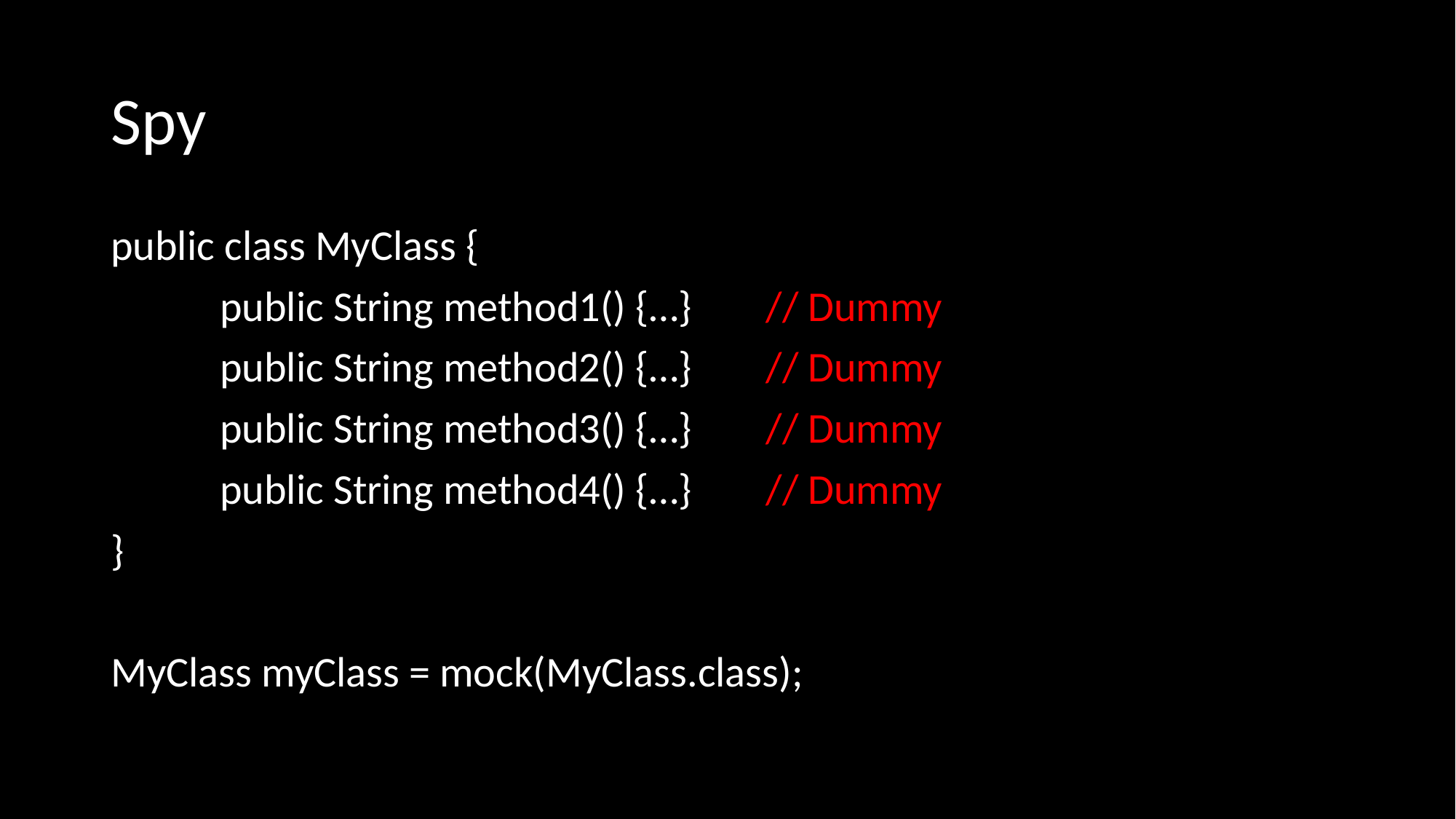

# Spy
public class MyClass {
	public String method1() {…}	// Dummy
	public String method2() {…} 	// Dummy
	public String method3() {…} 	// Dummy
	public String method4() {…} 	// Dummy
}

MyClass myClass = mock(MyClass.class);